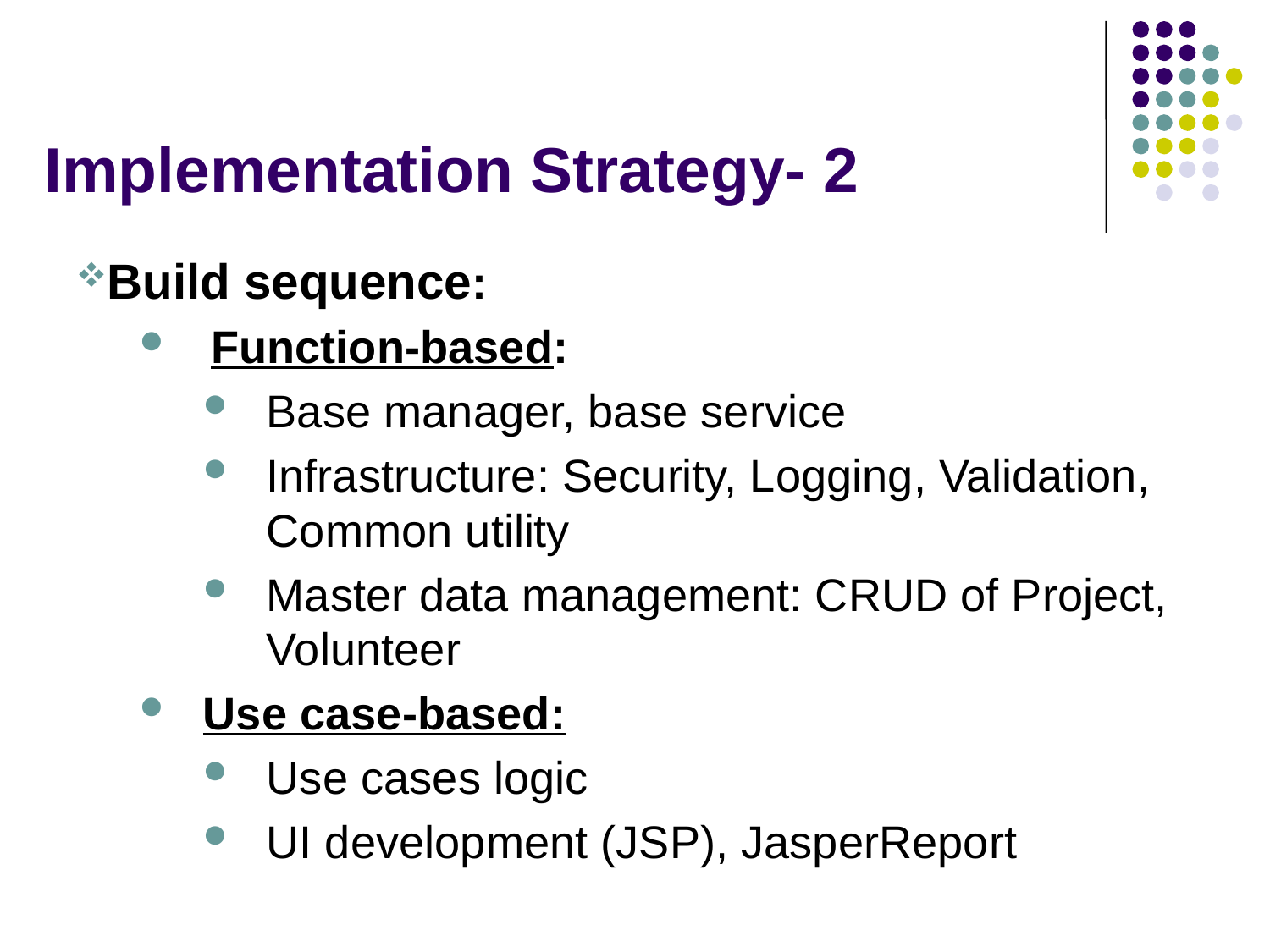

# Implementation Strategy- 2
Build sequence:
Function-based:
Base manager, base service
Infrastructure: Security, Logging, Validation, Common utility
Master data management: CRUD of Project, Volunteer
Use case-based:
Use cases logic
UI development (JSP), JasperReport